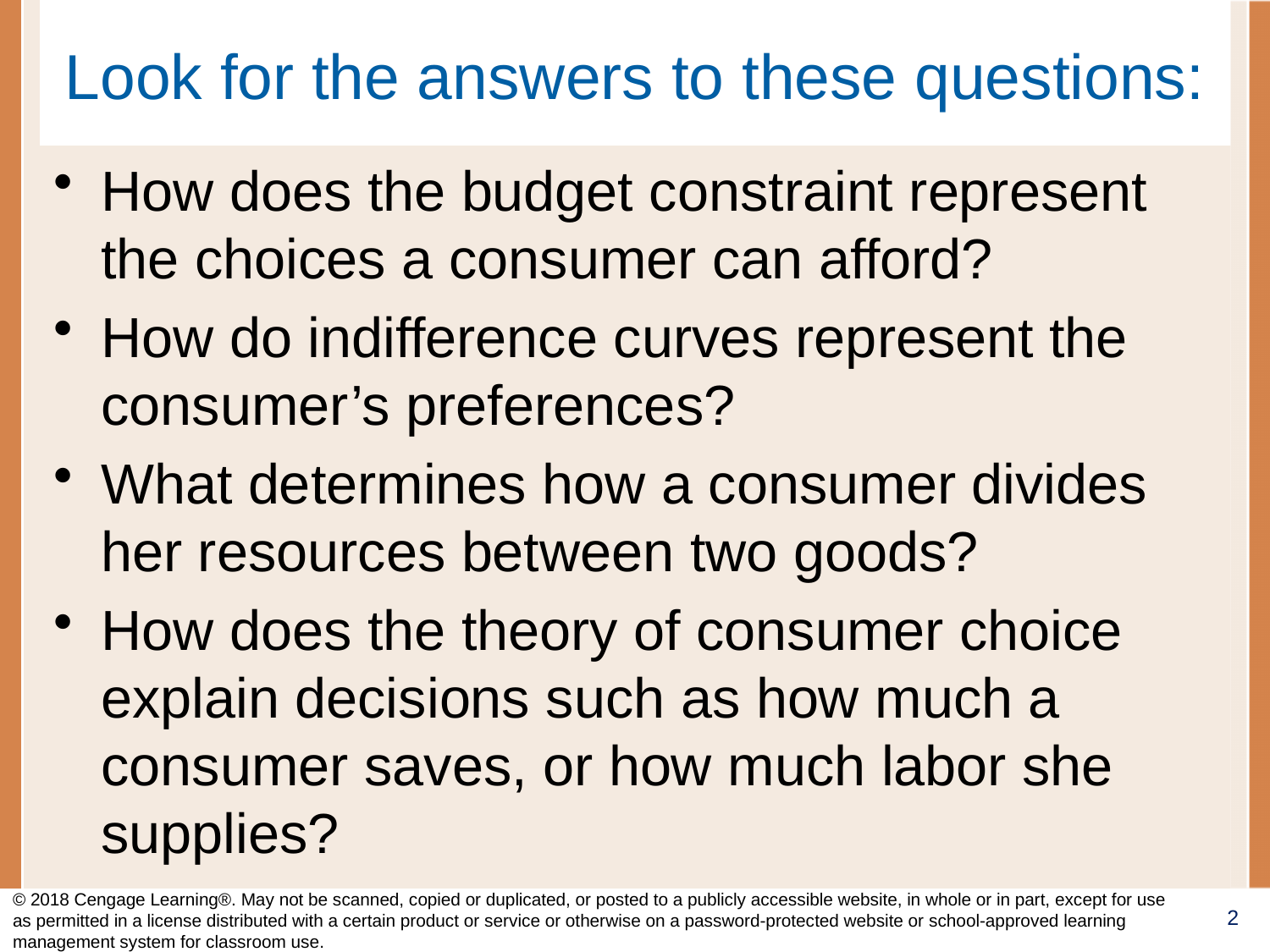

# Look for the answers to these questions:
How does the budget constraint represent the choices a consumer can afford?
How do indifference curves represent the consumer’s preferences?
What determines how a consumer divides her resources between two goods?
How does the theory of consumer choice explain decisions such as how much a consumer saves, or how much labor she supplies?
© 2018 Cengage Learning®. May not be scanned, copied or duplicated, or posted to a publicly accessible website, in whole or in part, except for use as permitted in a license distributed with a certain product or service or otherwise on a password-protected website or school-approved learning management system for classroom use.
2